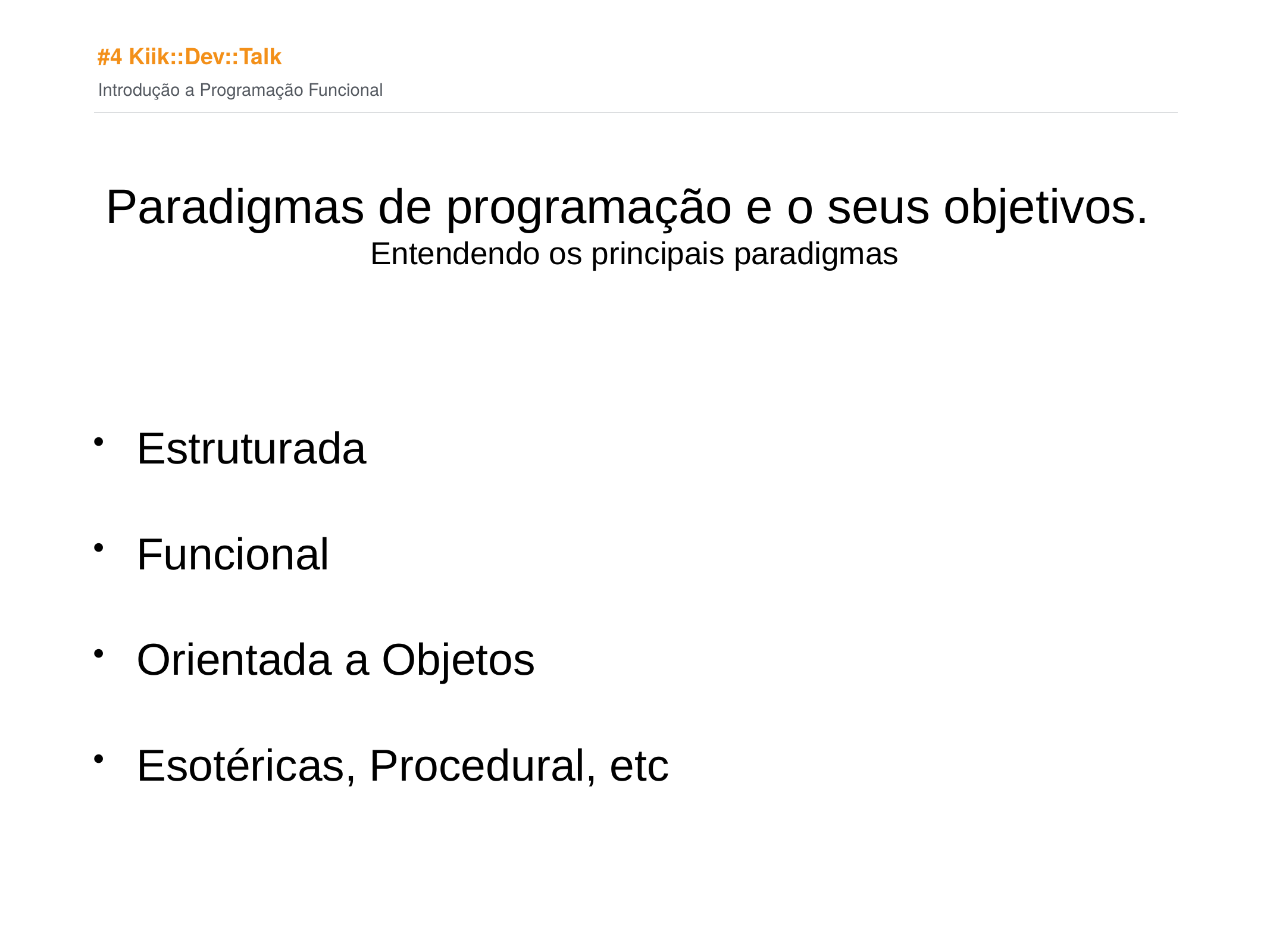

# Paradigmas de programação e o seus objetivos.
Entendendo os principais paradigmas
Estruturada
Funcional
Orientada a Objetos
Esotéricas, Procedural, etc